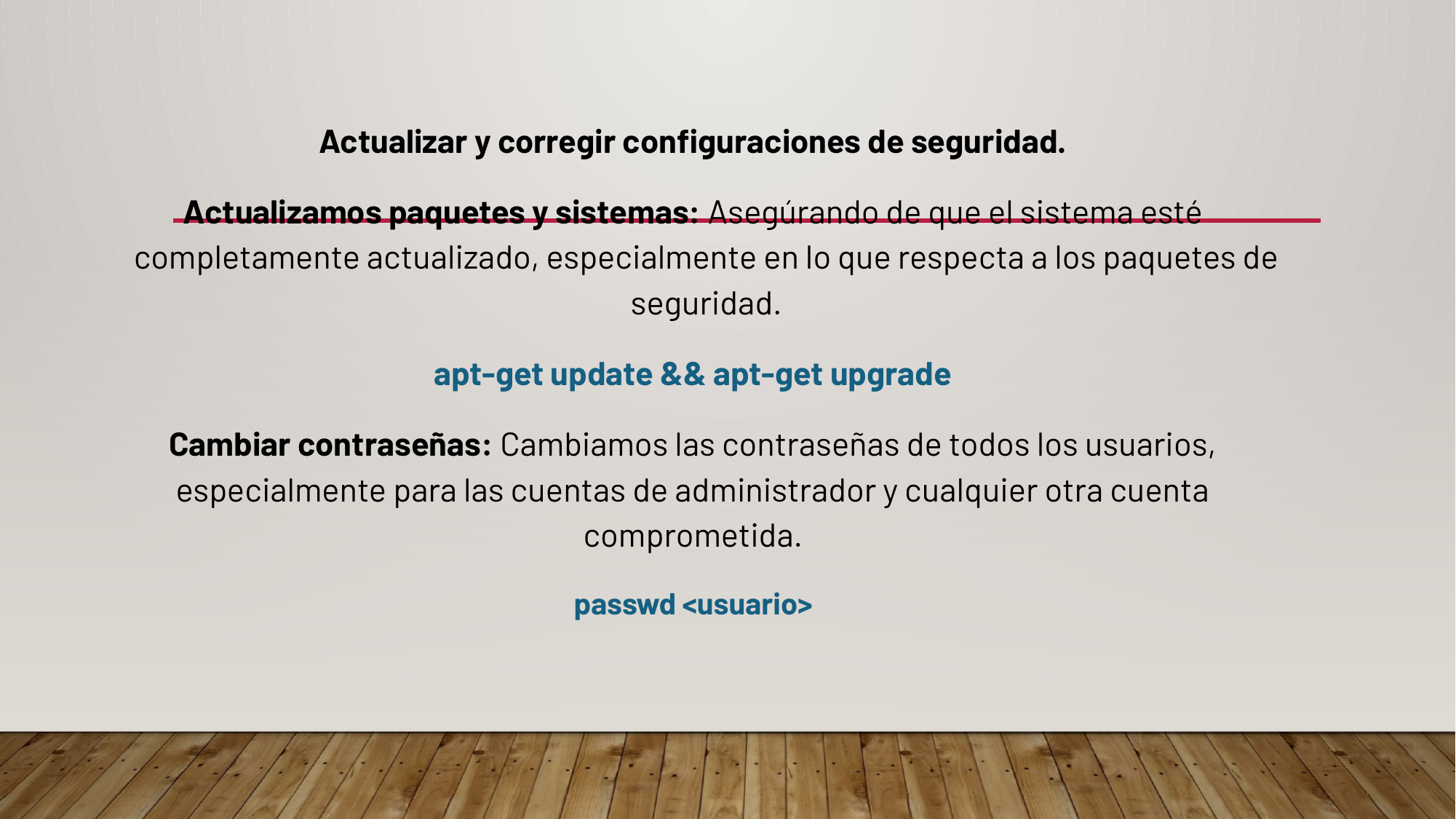

Actualizar y corregir configuraciones de seguridad.
Actualizamos paquetes y sistemas: Asegúrando de que el sistema esté completamente actualizado, especialmente en lo que respecta a los paquetes de seguridad.
apt-get update && apt-get upgrade
Cambiar contraseñas: Cambiamos las contraseñas de todos los usuarios, especialmente para las cuentas de administrador y cualquier otra cuenta comprometida.
passwd <usuario>